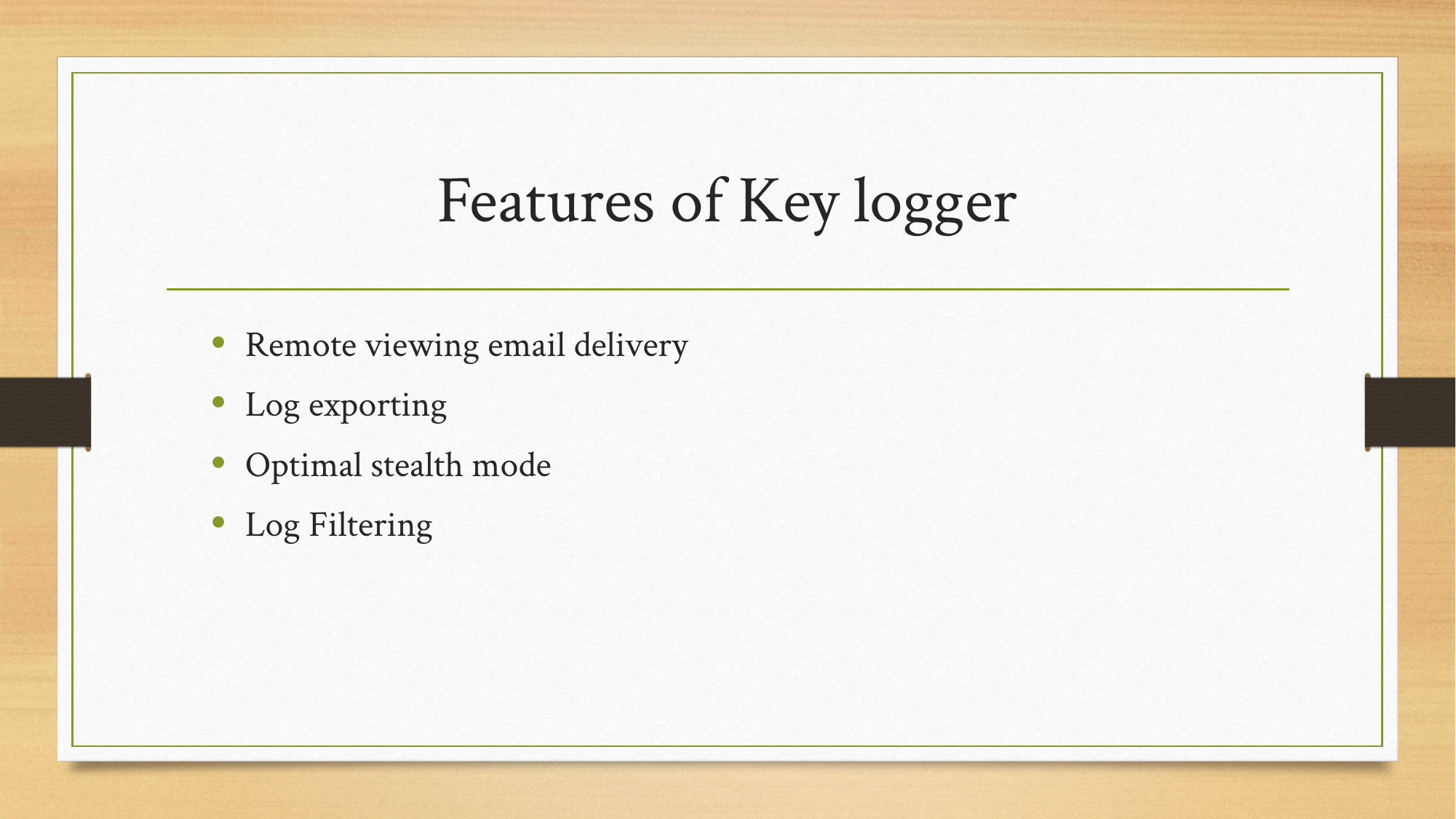

# Features of Key logger
Remote viewing email delivery
Log exporting
Optimal stealth mode
Log Filtering